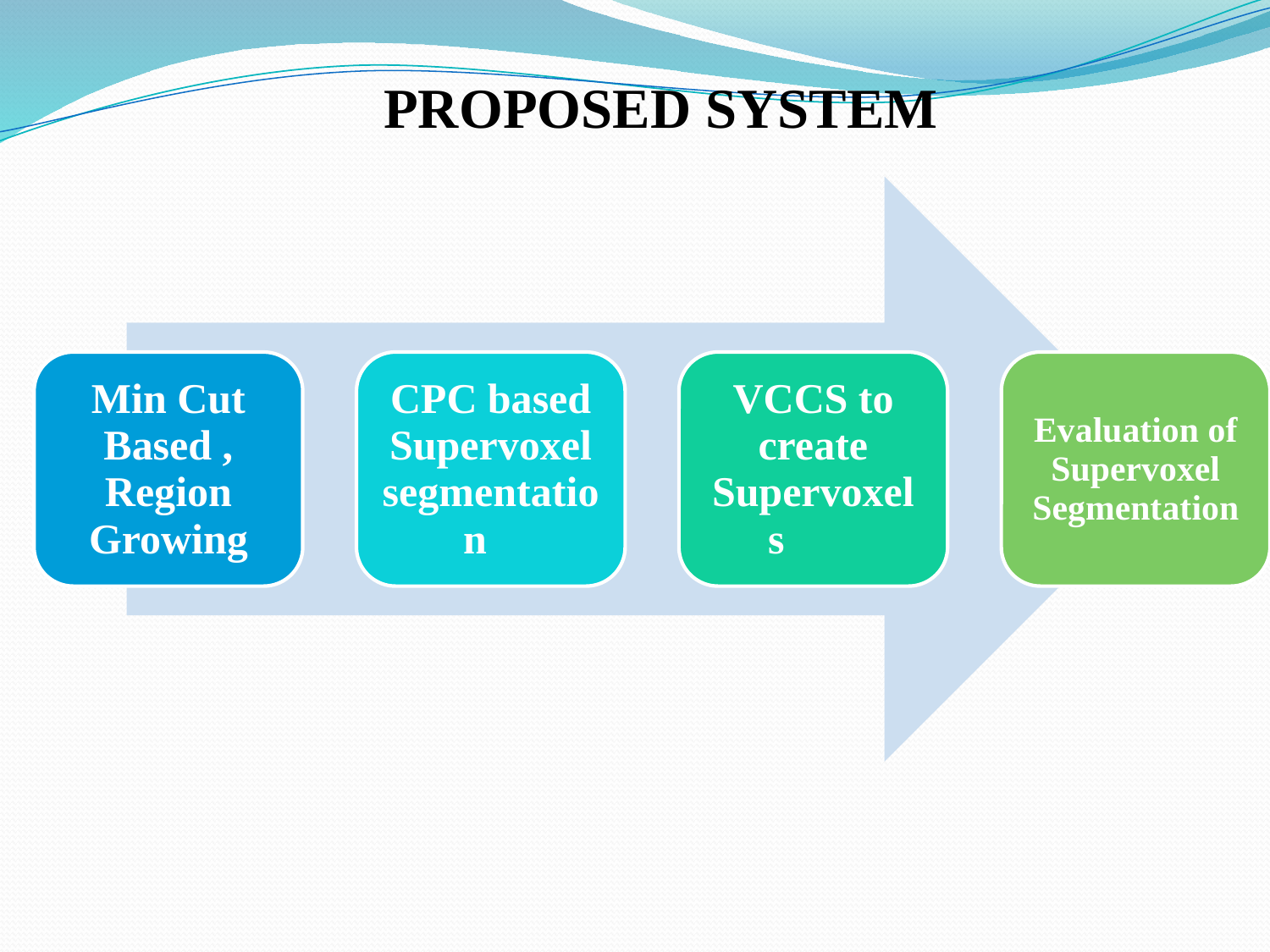

# PROPOSED SYSTEM
Min Cut Based , Region Growing
CPC based Supervoxel segmentation
VCCS to create Supervoxels
Evaluation of Supervoxel Segmentation